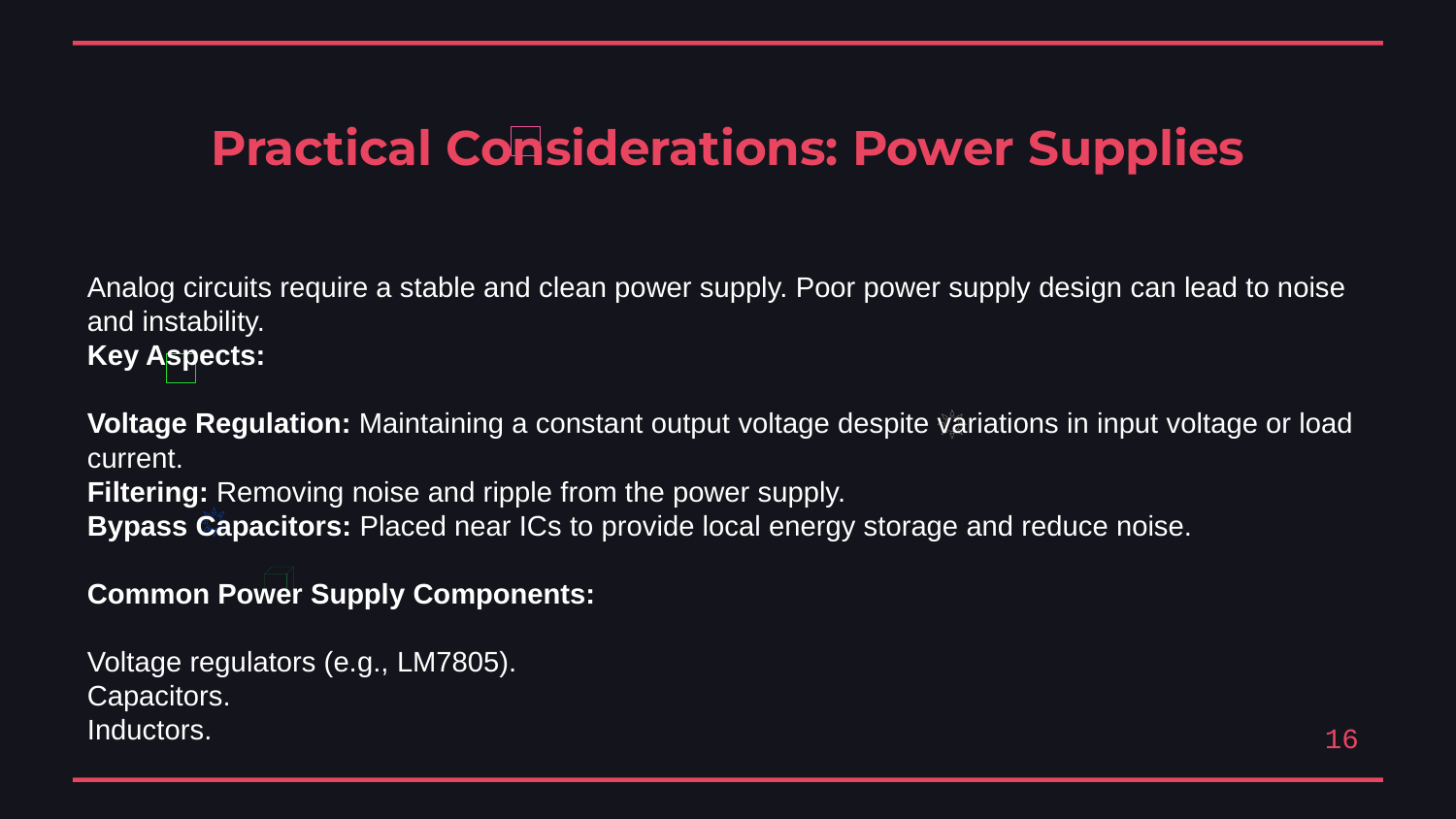

Practical Considerations: Power Supplies

Analog circuits require a stable and clean power supply. Poor power supply design can lead to noise and instability.
Key Aspects:

Voltage Regulation: Maintaining a constant output voltage despite variations in input voltage or load current.
Filtering: Removing noise and ripple from the power supply.
Bypass Capacitors: Placed near ICs to provide local energy storage and reduce noise.

Common Power Supply Components:

Voltage regulators (e.g., LM7805).
Capacitors.
Inductors.

16